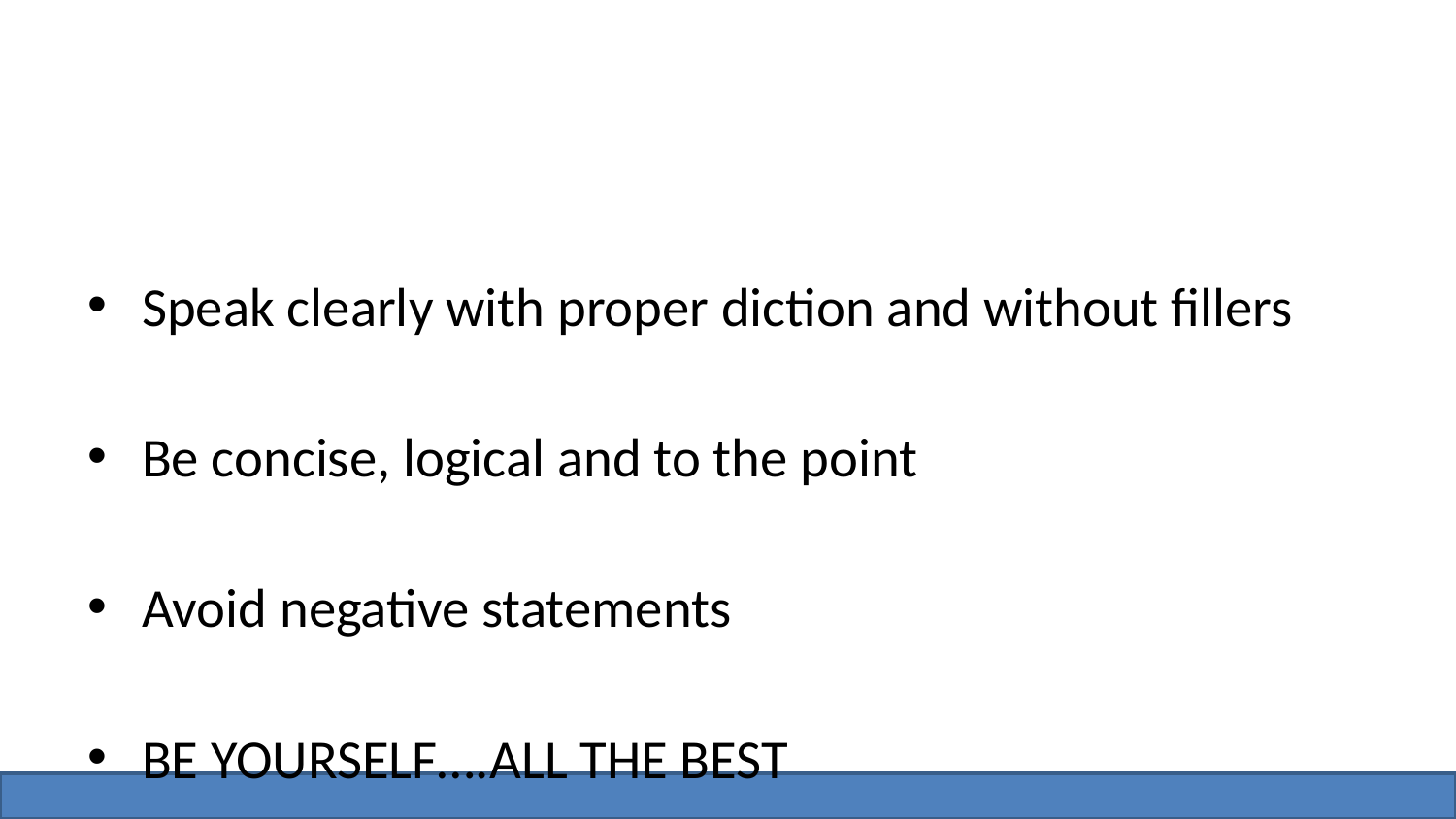

#
Speak clearly with proper diction and without fillers

Be concise, logical and to the point

Avoid negative statements

BE YOURSELF….ALL THE BEST